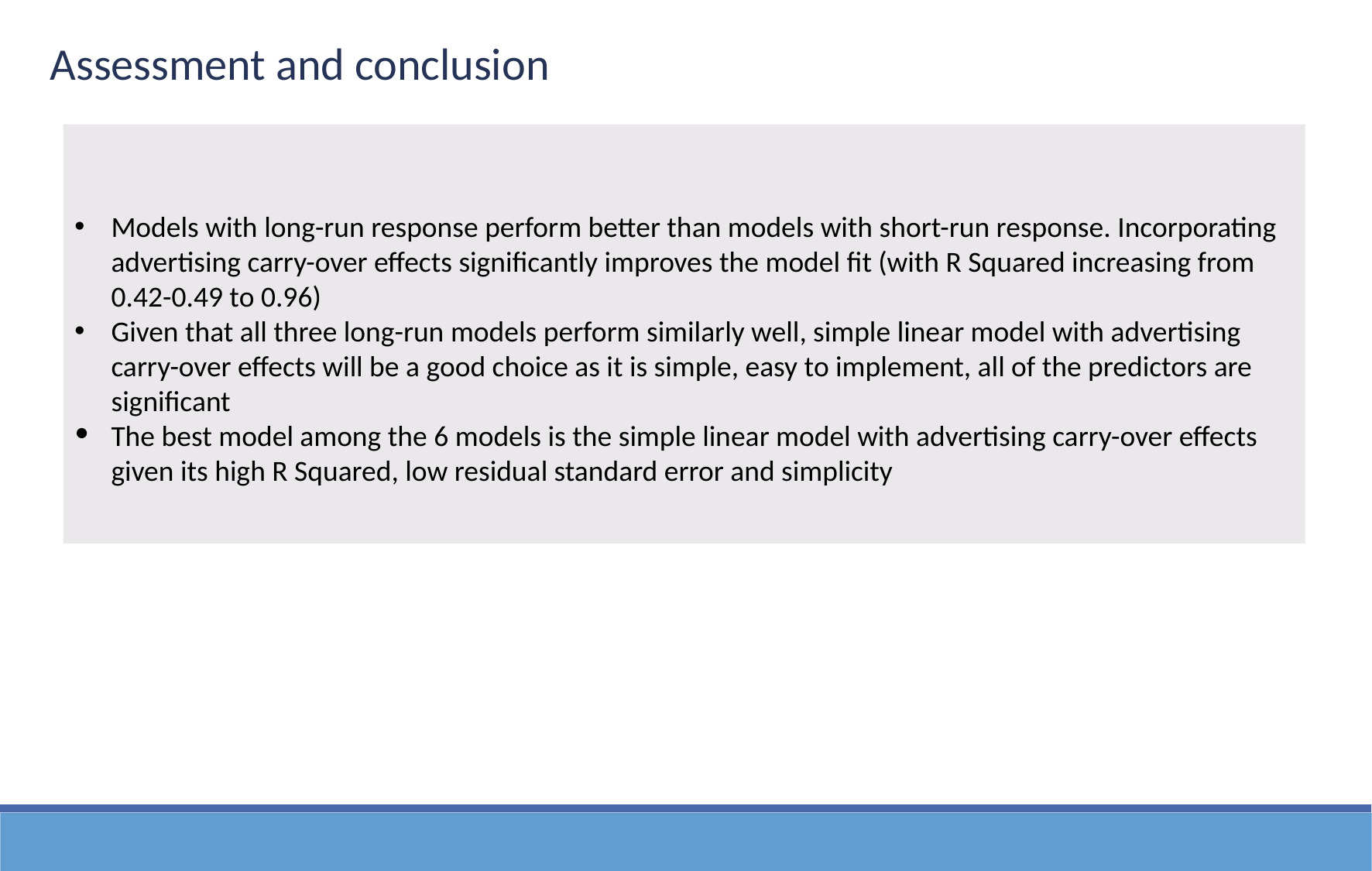

Assessment and conclusion

Models with long-run response perform better than models with short-run response. Incorporating advertising carry-over effects significantly improves the model fit (with R Squared increasing from 0.42-0.49 to 0.96)
Given that all three long-run models perform similarly well, simple linear model with advertising carry-over effects will be a good choice as it is simple, easy to implement, all of the predictors are significant
The best model among the 6 models is the simple linear model with advertising carry-over effects given its high R Squared, low residual standard error and simplicity